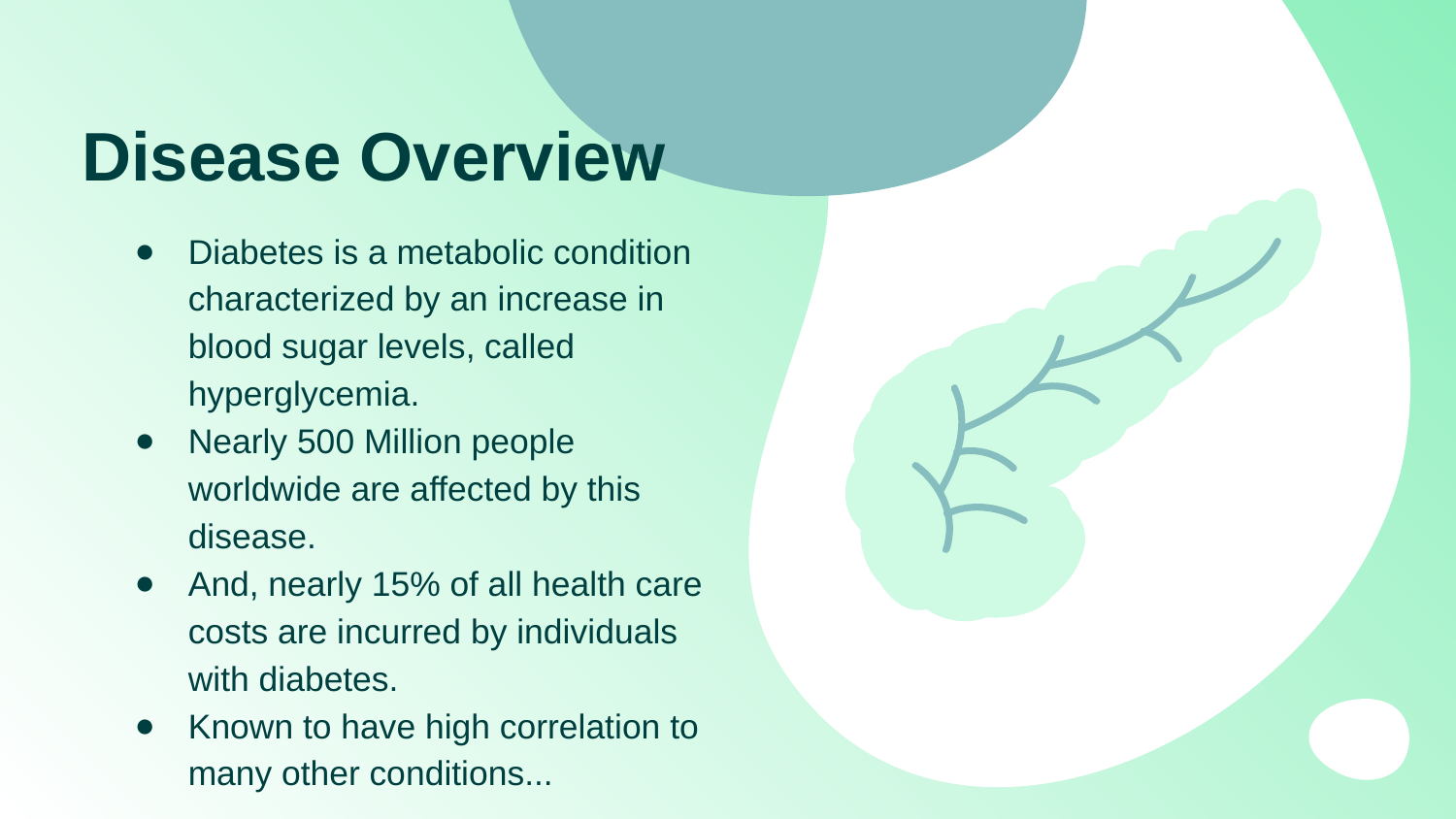

# Disease Overview
Diabetes is a metabolic condition characterized by an increase in blood sugar levels, called hyperglycemia.
Nearly 500 Million people worldwide are affected by this disease.
And, nearly 15% of all health care costs are incurred by individuals with diabetes.
Known to have high correlation to many other conditions...